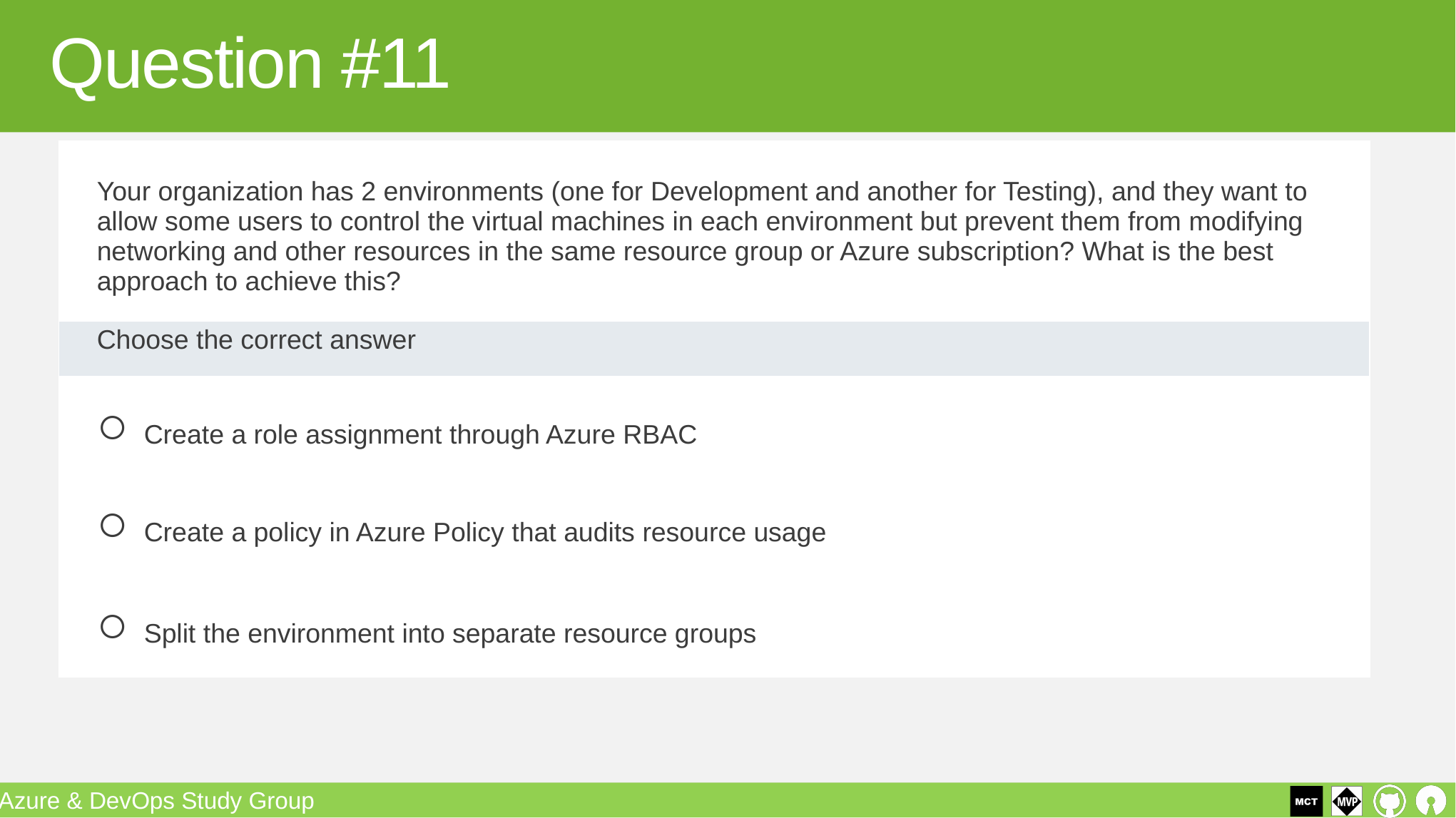

Question #11
| Your organization has 2 environments (one for Development and another for Testing), and they want to allow some users to control the virtual machines in each environment but prevent them from modifying networking and other resources in the same resource group or Azure subscription? What is the best approach to achieve this? |
| --- |
| Choose the correct answer |
| ○ Create a role assignment through Azure RBAC |
| ○ Create a policy in Azure Policy that audits resource usage |
| ○ Split the environment into separate resource groups |